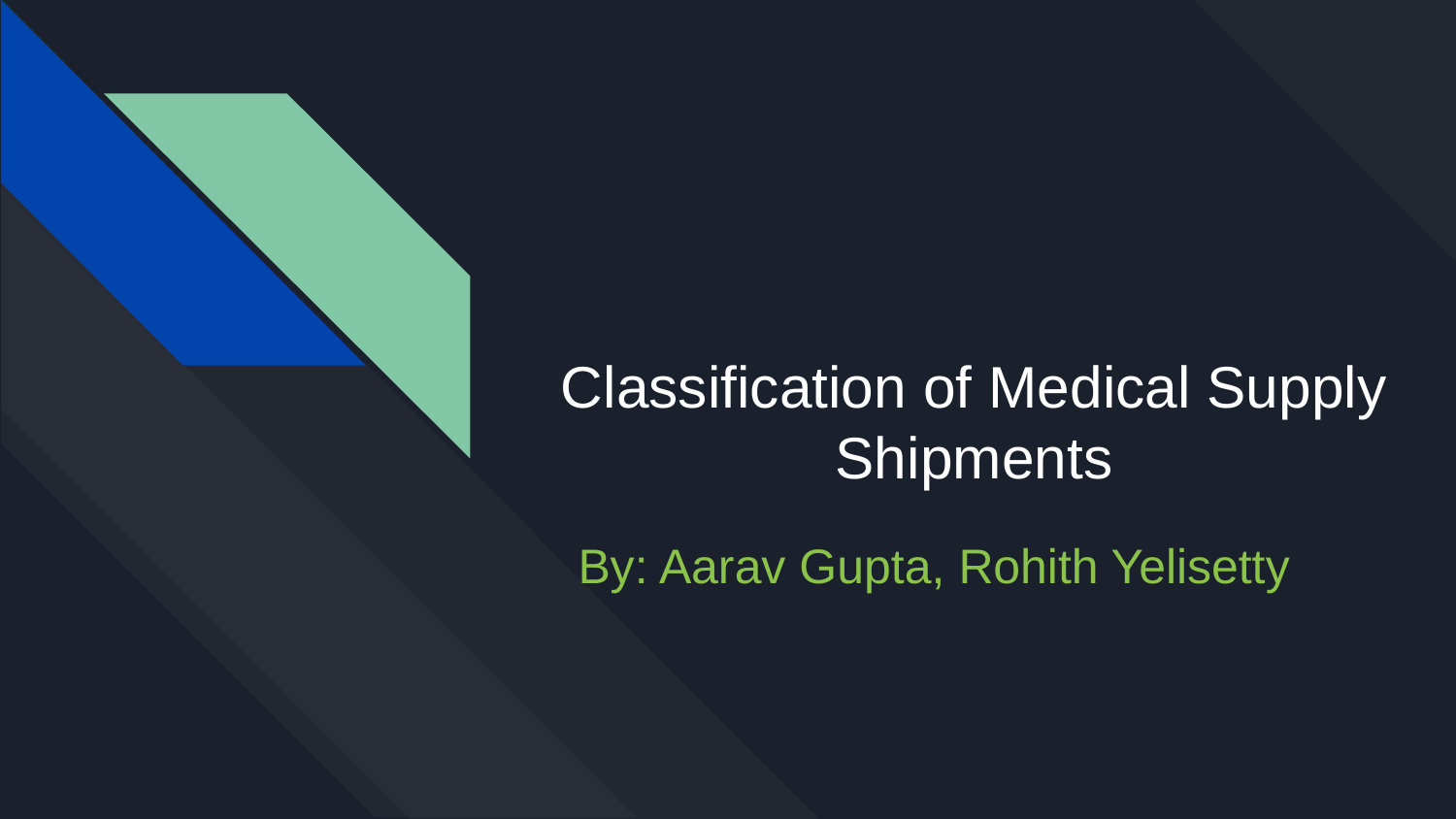

Classification of Medical Supply Shipments
By: Aarav Gupta, Rohith Yelisetty